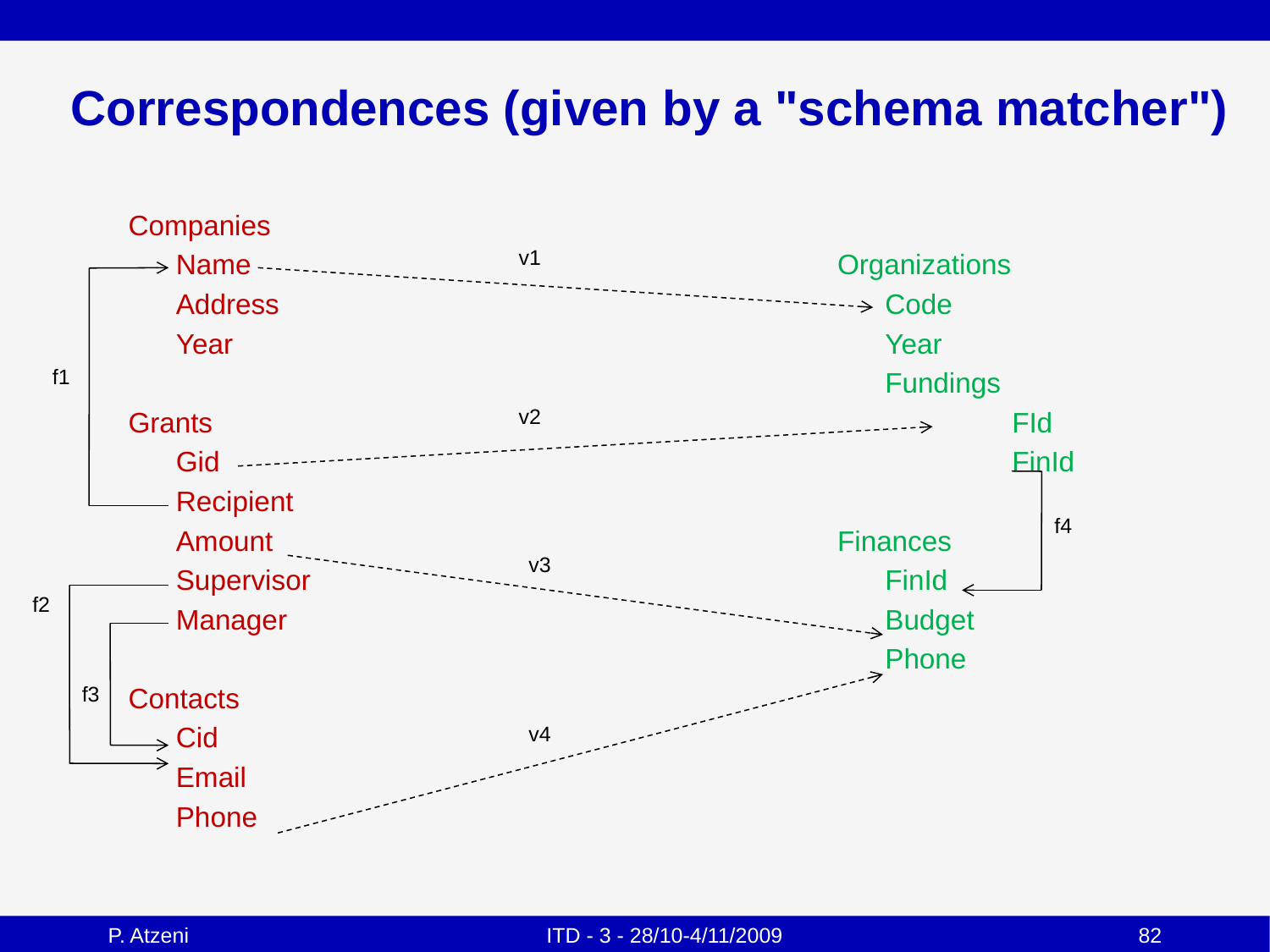

# Correspondences (given by a "schema matcher")
Companies
	Name
	Address
	Year

Grants
	Gid
	Recipient
	Amount
	Supervisor
	Manager

Contacts
	Cid
	Email
	Phone

Organizations
	Code
	Year
	Fundings
		FId
		FinId

Finances
	FinId
	Budget
	Phone
v1
f1
v2
f4
v3
f2
f3
v4
P. Atzeni
ITD - 3 - 28/10-4/11/2009
82